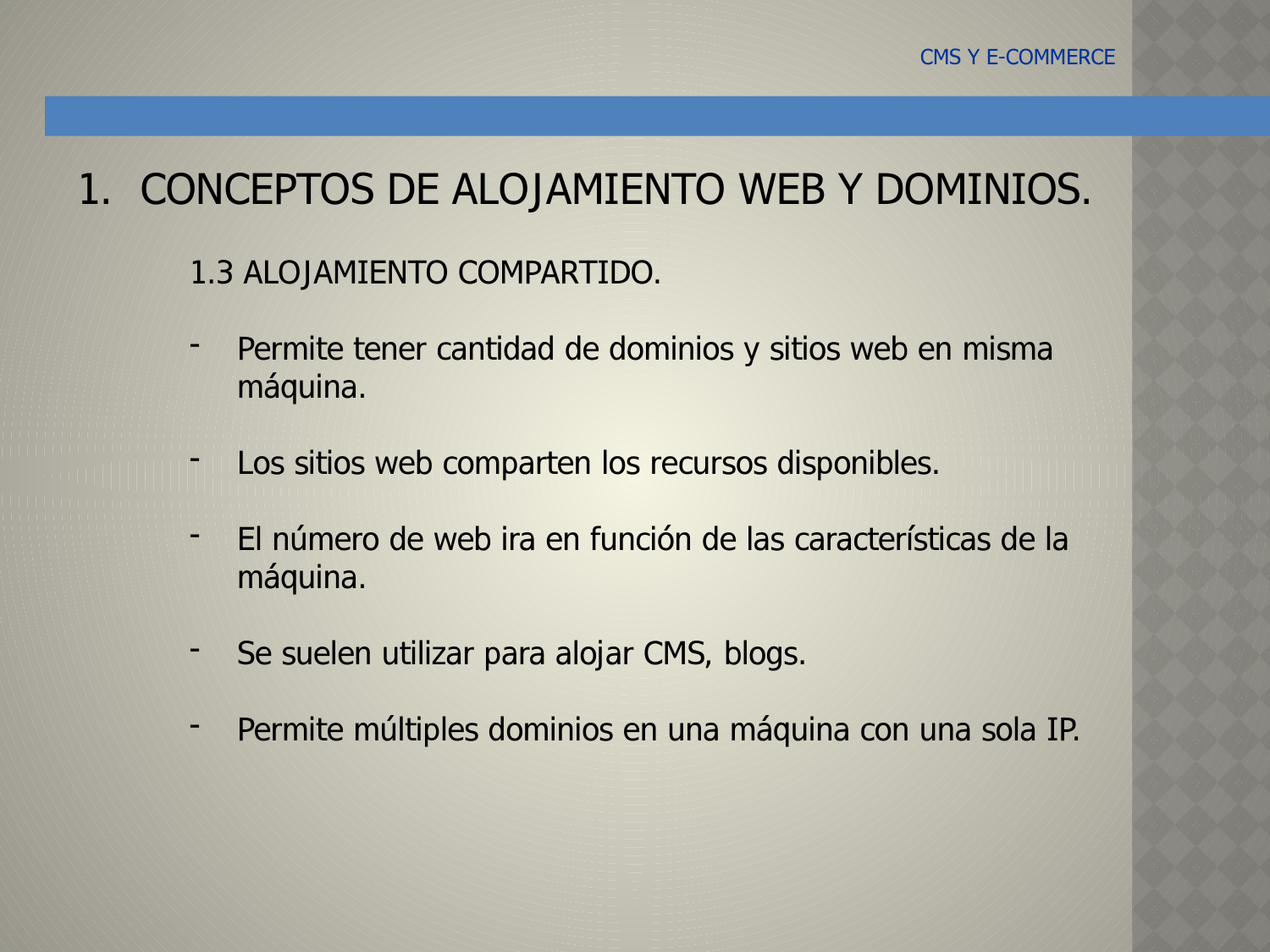

CMS Y E-COMMERCE

CONCEPTOS DE ALOJAMIENTO WEB Y DOMINIOS.
1.3 ALOJAMIENTO COMPARTIDO.

Permite tener cantidad de dominios y sitios web en misma máquina.

Los sitios web comparten los recursos disponibles.

El número de web ira en función de las características de la máquina.

Se suelen utilizar para alojar CMS, blogs.

Permite múltiples dominios en una máquina con una sola IP.